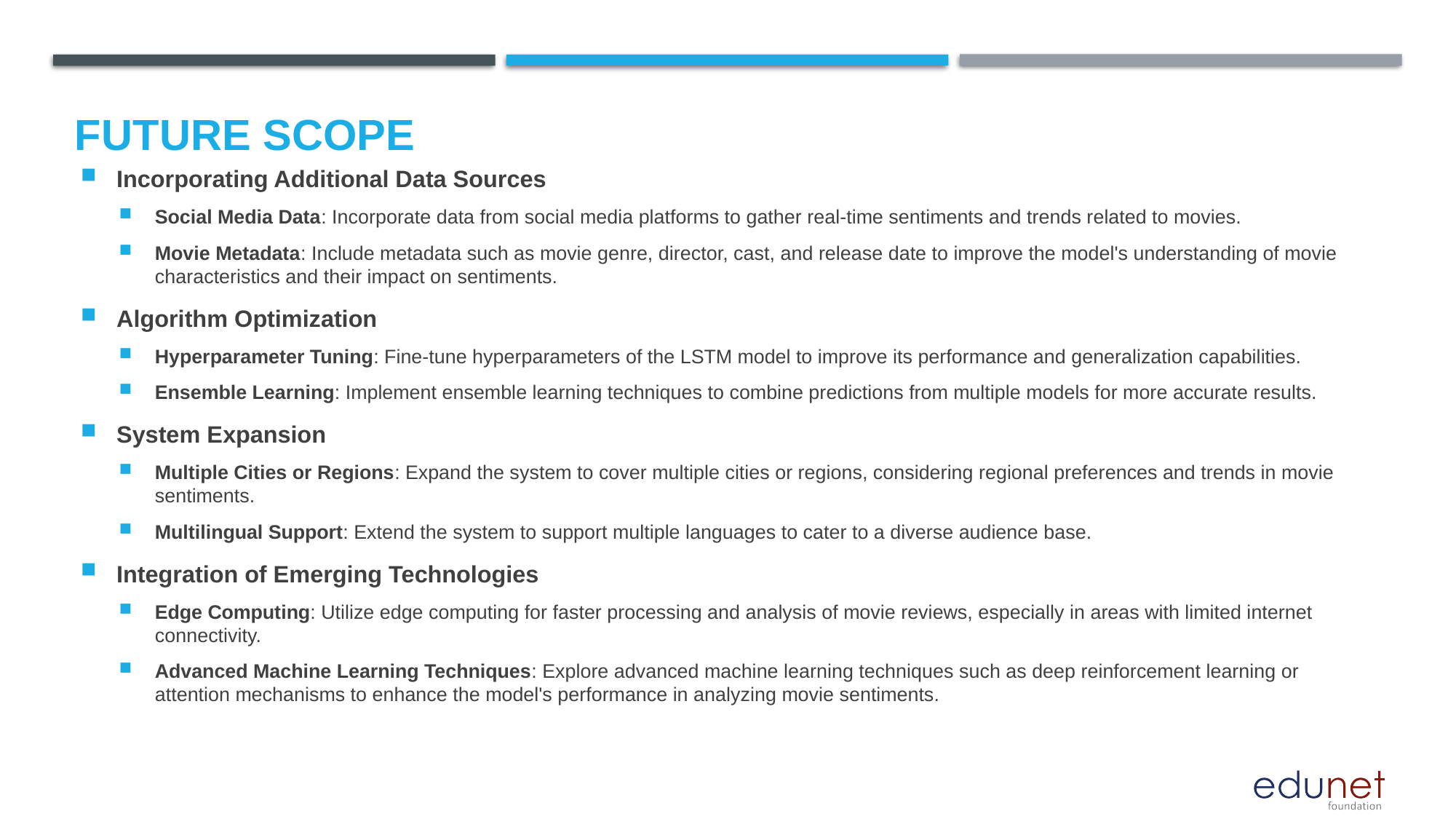

Future scope
Incorporating Additional Data Sources
Social Media Data: Incorporate data from social media platforms to gather real-time sentiments and trends related to movies.
Movie Metadata: Include metadata such as movie genre, director, cast, and release date to improve the model's understanding of movie characteristics and their impact on sentiments.
Algorithm Optimization
Hyperparameter Tuning: Fine-tune hyperparameters of the LSTM model to improve its performance and generalization capabilities.
Ensemble Learning: Implement ensemble learning techniques to combine predictions from multiple models for more accurate results.
System Expansion
Multiple Cities or Regions: Expand the system to cover multiple cities or regions, considering regional preferences and trends in movie sentiments.
Multilingual Support: Extend the system to support multiple languages to cater to a diverse audience base.
Integration of Emerging Technologies
Edge Computing: Utilize edge computing for faster processing and analysis of movie reviews, especially in areas with limited internet connectivity.
Advanced Machine Learning Techniques: Explore advanced machine learning techniques such as deep reinforcement learning or attention mechanisms to enhance the model's performance in analyzing movie sentiments.